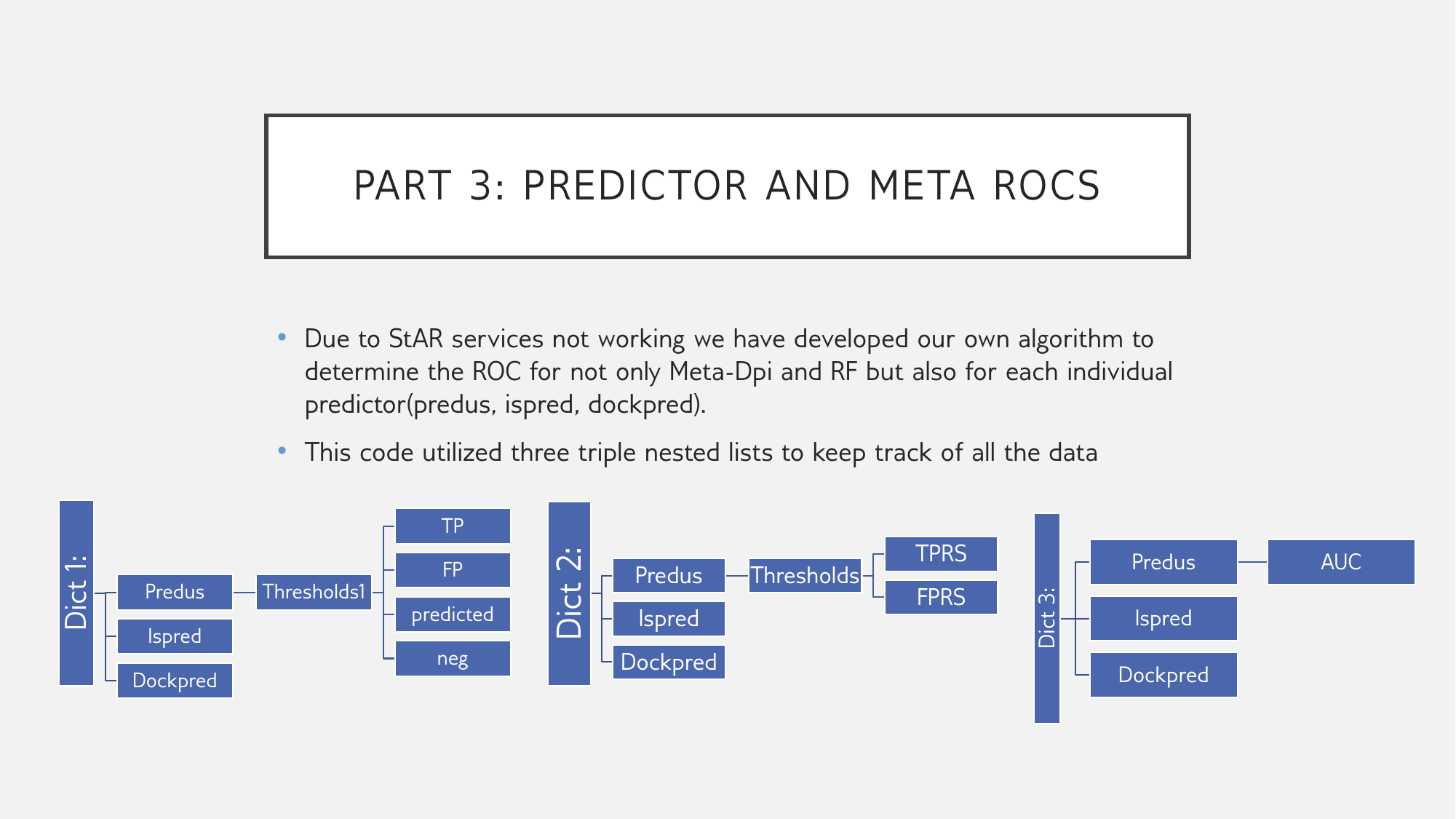

# Part 3: predictor and Meta ROCs
Due to StAR services not working we have developed our own algorithm to determine the ROC for not only Meta-Dpi and RF but also for each individual predictor(predus, ispred, dockpred).
This code utilized three triple nested lists to keep track of all the data

Dict 3:
Predus
AUC
Ispred
Dockpred

Dict 1:
Predus
Thresholds1
TP
FP
predicted
neg
Ispred
Dockpred

Dict 2:
Predus
Thresholds
TPRS
FPRS
Ispred
Dockpred